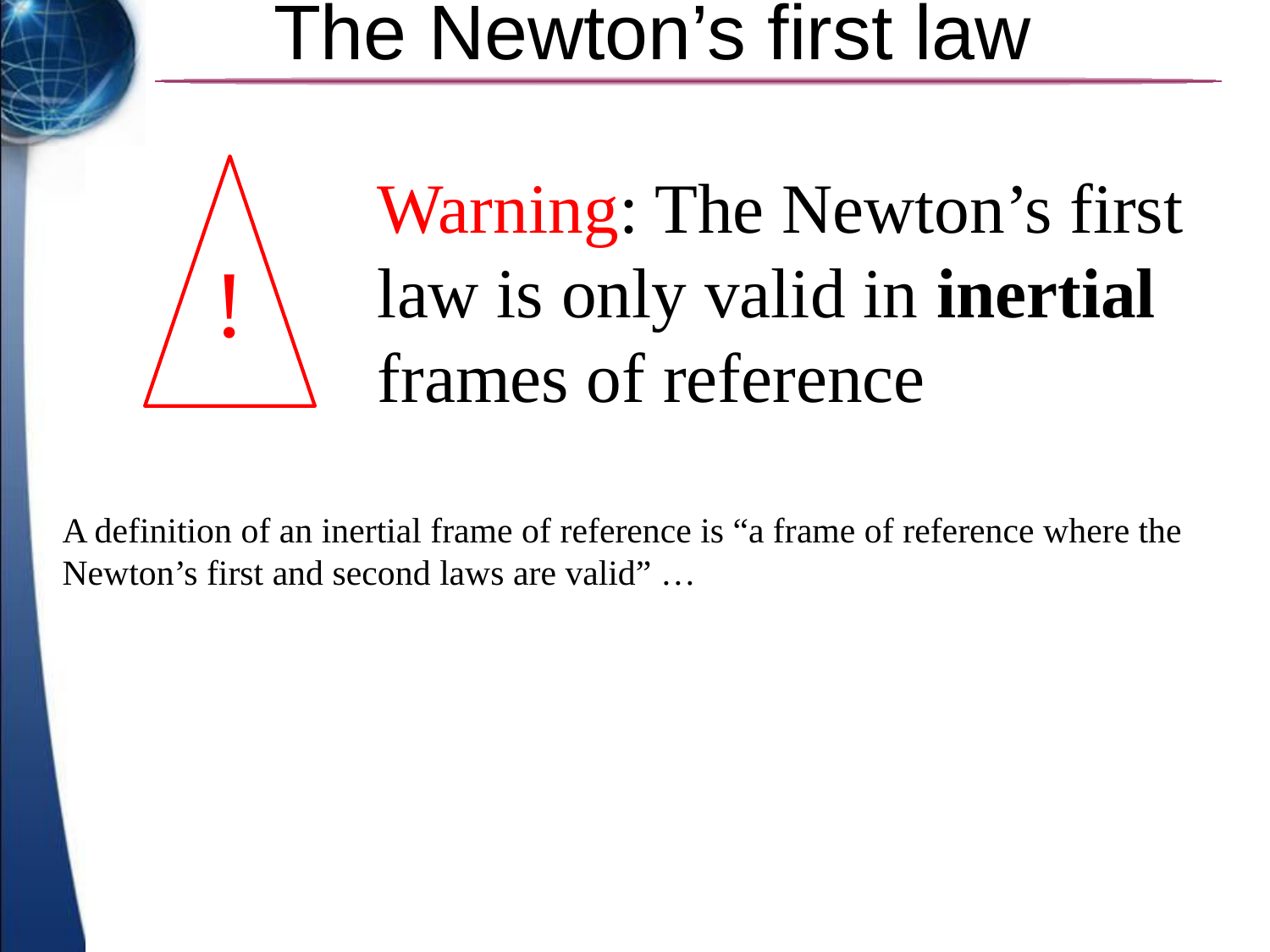

# The Newton’s first law

Warning: The Newton’s first law is only valid in inertial frames of reference
!
A definition of an inertial frame of reference is “a frame of reference where the Newton’s first and second laws are valid” …
30